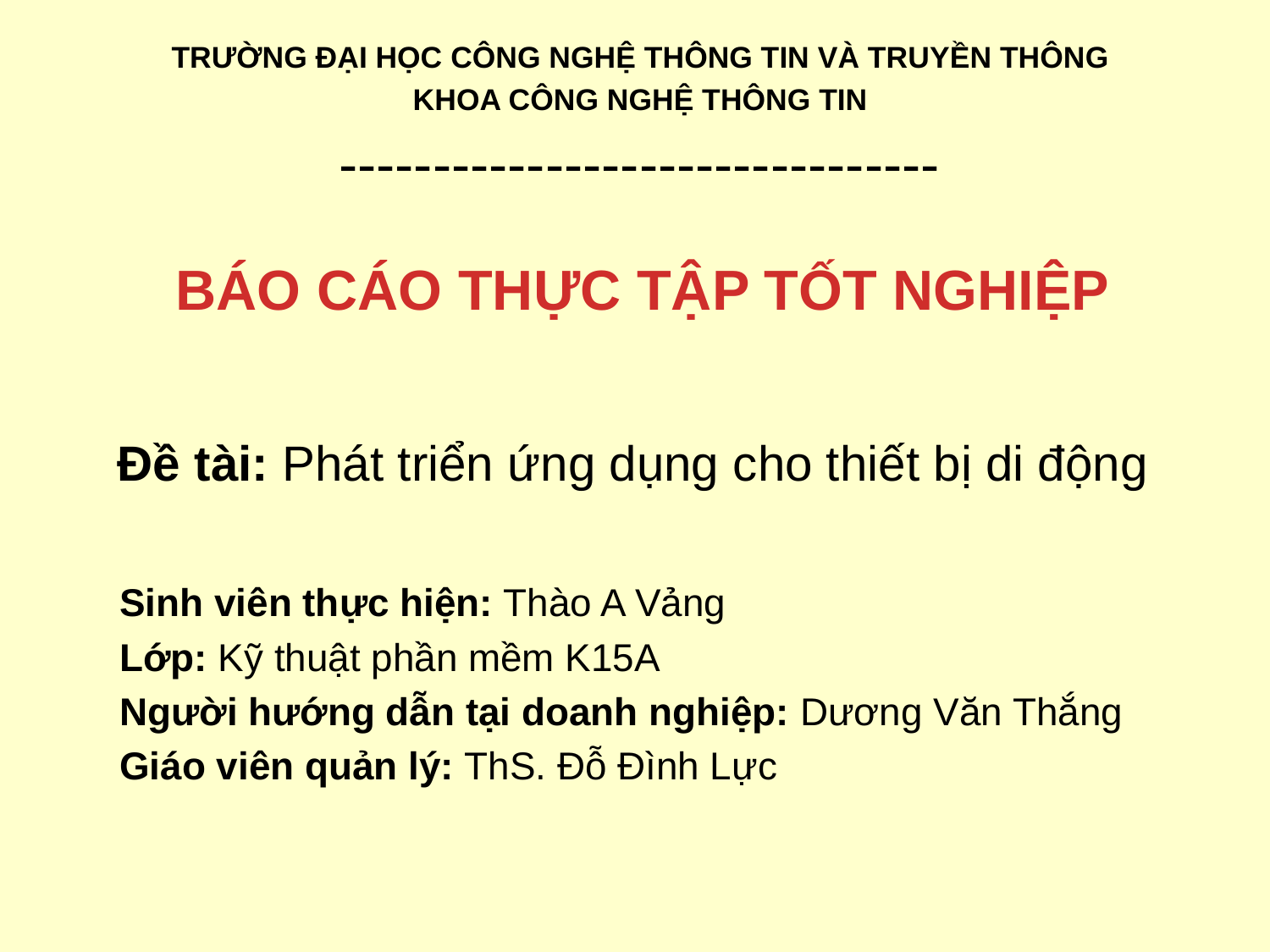

TRƯỜNG ĐẠI HỌC CÔNG NGHỆ THÔNG TIN VÀ TRUYỀN THÔNG
KHOA CÔNG NGHỆ THÔNG TIN
--------------------------------

Đề tài: Phát triển ứng dụng cho thiết bị di động

      Sinh viên thực hiện: Thào A Vảng
      Lớp: Kỹ thuật phần mềm K15A
      Người hướng dẫn tại doanh nghiệp: Dương Văn Thắng
      Giáo viên quản lý: ThS. Đỗ Đình Lực

BÁO CÁO THỰC TẬP TỐT NGHIỆP